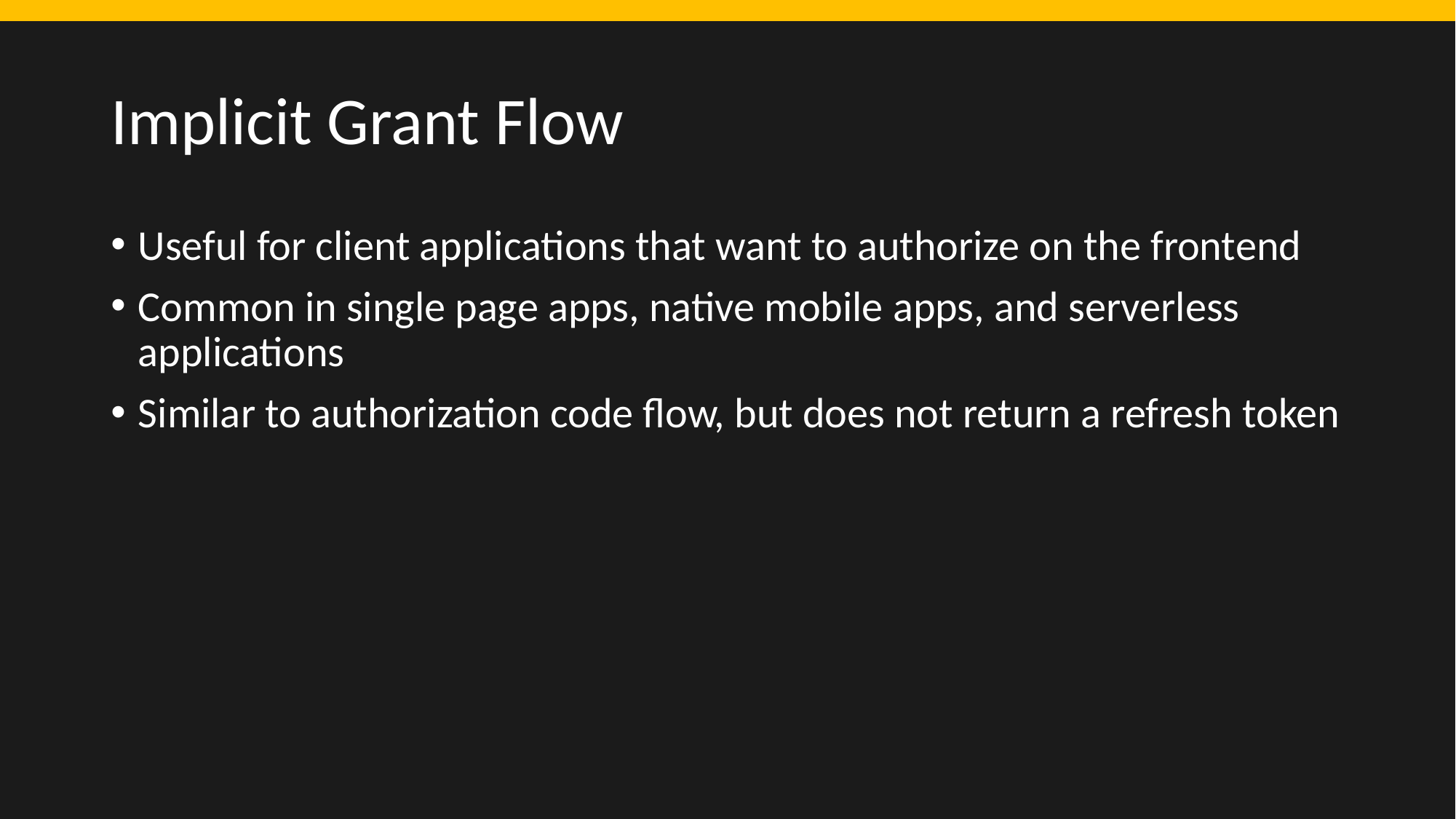

# Implicit Grant Flow
Useful for client applications that want to authorize on the frontend
Common in single page apps, native mobile apps, and serverless applications
Similar to authorization code flow, but does not return a refresh token